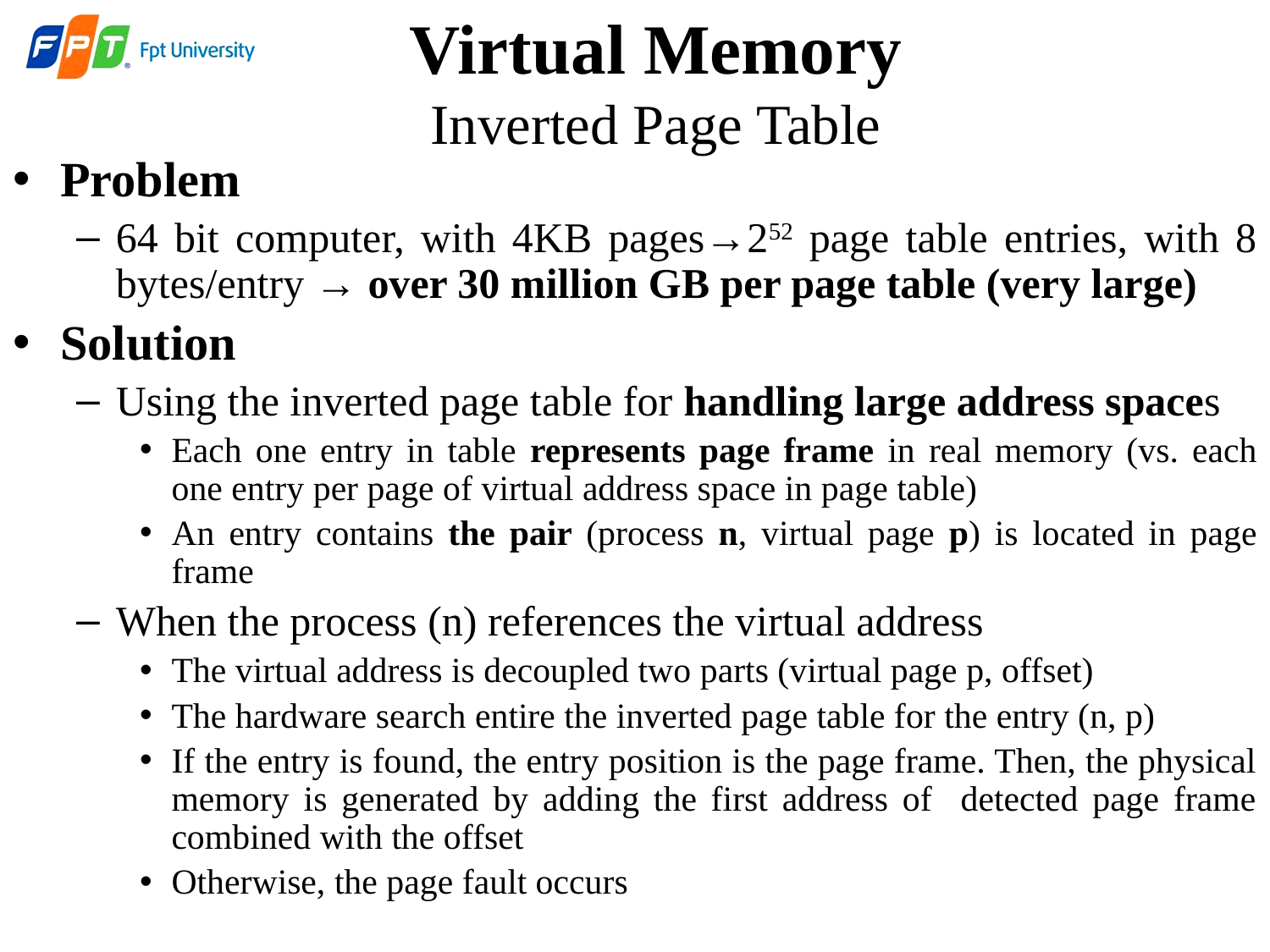

Virtual Memory
Inverted Page Table
Problem
64 bit computer, with 4KB pages→252 page table entries, with 8 bytes/entry → over 30 million GB per page table (very large)
Solution
Using the inverted page table for handling large address spaces
Each one entry in table represents page frame in real memory (vs. each one entry per page of virtual address space in page table)
An entry contains the pair (process n, virtual page p) is located in page frame
When the process (n) references the virtual address
The virtual address is decoupled two parts (virtual page p, offset)
The hardware search entire the inverted page table for the entry (n, p)
If the entry is found, the entry position is the page frame. Then, the physical memory is generated by adding the first address of  detected page frame combined with the offset
Otherwise, the page fault occurs